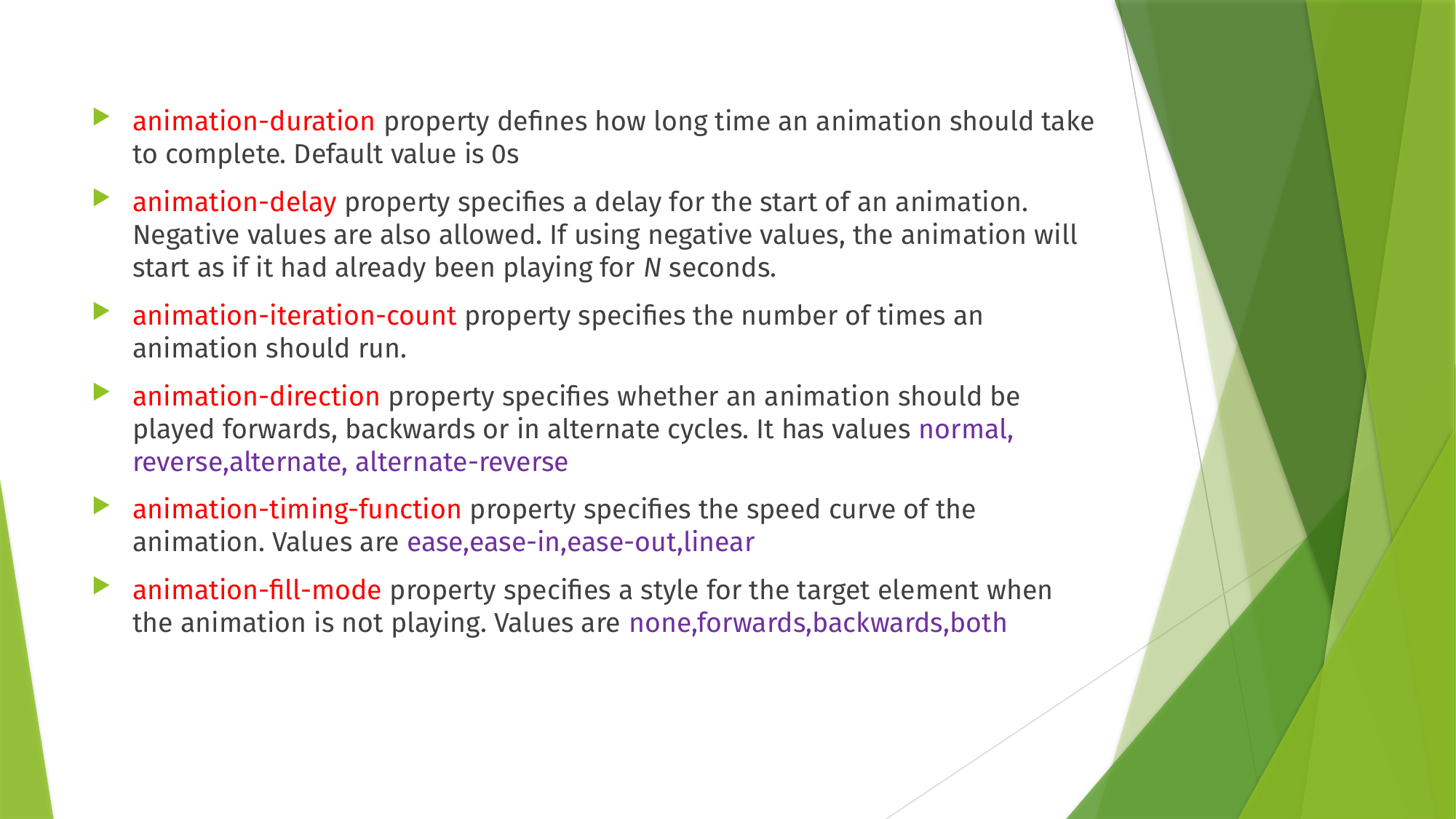

animation-duration property defines how long time an animation should take to complete. Default value is 0s
animation-delay property specifies a delay for the start of an animation. Negative values are also allowed. If using negative values, the animation will start as if it had already been playing for N seconds.
animation-iteration-count property specifies the number of times an animation should run.
animation-direction property specifies whether an animation should be played forwards, backwards or in alternate cycles. It has values normal, reverse,alternate, alternate-reverse
animation-timing-function property specifies the speed curve of the animation. Values are ease,ease-in,ease-out,linear
animation-fill-mode property specifies a style for the target element when the animation is not playing. Values are none,forwards,backwards,both